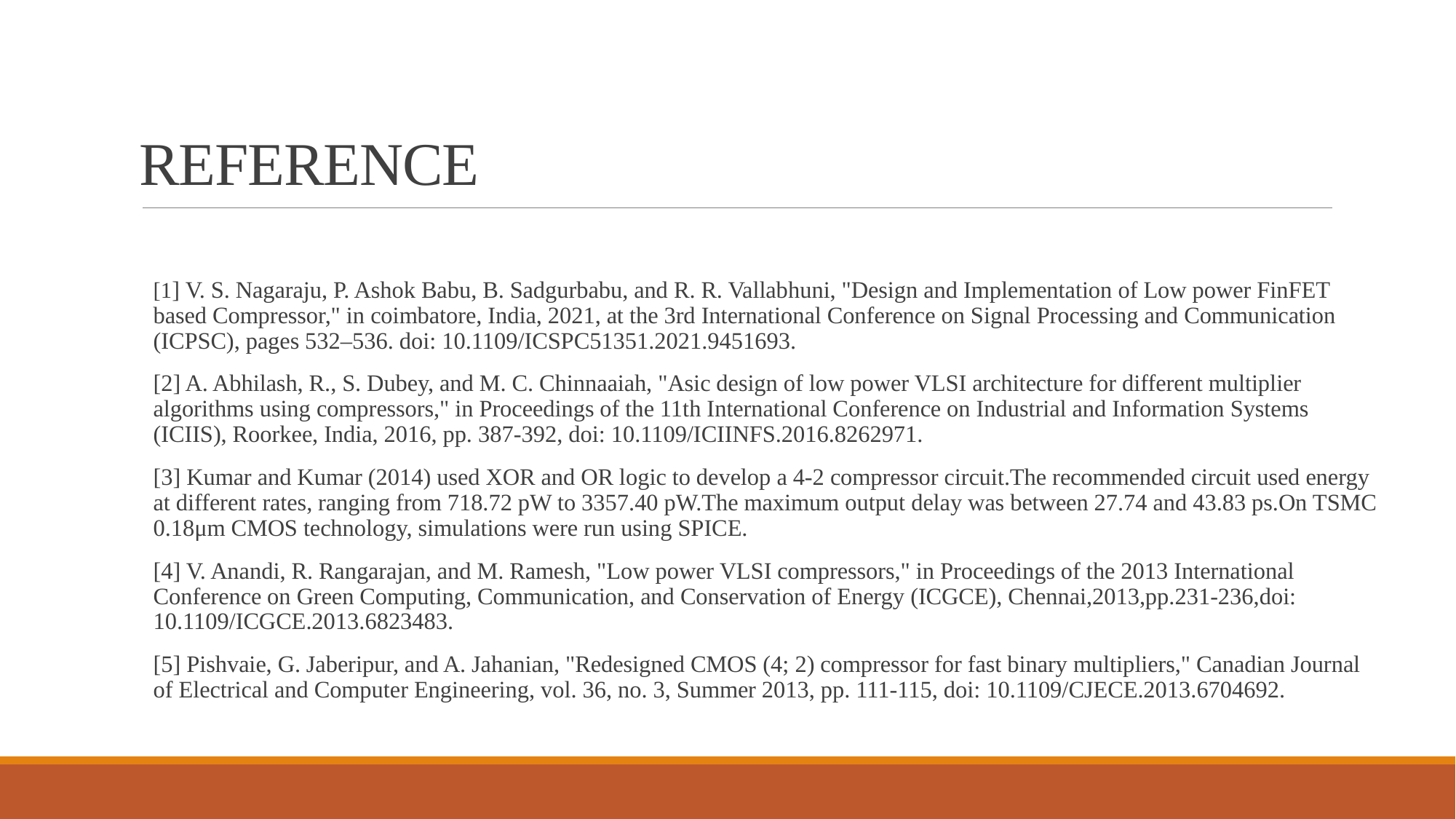

# REFERENCE

[1] V. S. Nagaraju, P. Ashok Babu, B. Sadgurbabu, and R. R. Vallabhuni, "Design and Implementation of Low power FinFET based Compressor," in coimbatore, India, 2021, at the 3rd International Conference on Signal Processing and Communication (ICPSC), pages 532–536. doi: 10.1109/ICSPC51351.2021.9451693.
[2] A. Abhilash, R., S. Dubey, and M. C. Chinnaaiah, "Asic design of low power VLSI architecture for different multiplier algorithms using compressors," in Proceedings of the 11th International Conference on Industrial and Information Systems (ICIIS), Roorkee, India, 2016, pp. 387-392, doi: 10.1109/ICIINFS.2016.8262971.
[3] Kumar and Kumar (2014) used XOR and OR logic to develop a 4-2 compressor circuit.The recommended circuit used energy at different rates, ranging from 718.72 pW to 3357.40 pW.The maximum output delay was between 27.74 and 43.83 ps.On TSMC 0.18μm CMOS technology, simulations were run using SPICE.
[4] V. Anandi, R. Rangarajan, and M. Ramesh, "Low power VLSI compressors," in Proceedings of the 2013 International Conference on Green Computing, Communication, and Conservation of Energy (ICGCE), Chennai,2013,pp.231-236,doi: 10.1109/ICGCE.2013.6823483.
[5] Pishvaie, G. Jaberipur, and A. Jahanian, "Redesigned CMOS (4; 2) compressor for fast binary multipliers," Canadian Journal of Electrical and Computer Engineering, vol. 36, no. 3, Summer 2013, pp. 111-115, doi: 10.1109/CJECE.2013.6704692.